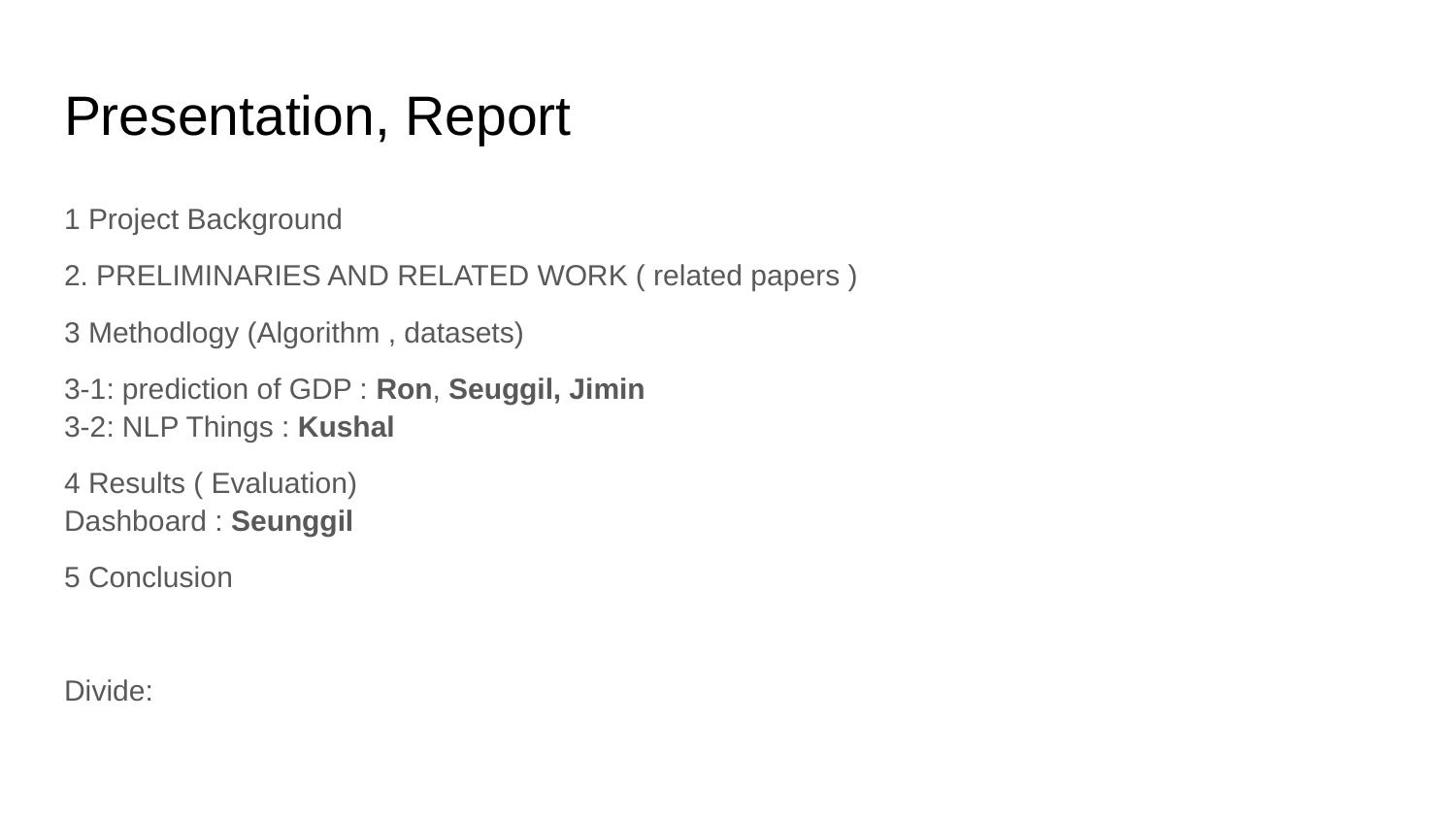

# Presentation, Report
1 Project Background
2. PRELIMINARIES AND RELATED WORK ( related papers )
3 Methodlogy (Algorithm , datasets)
3-1: prediction of GDP : Ron, Seuggil, Jimin
3-2: NLP Things : Kushal
4 Results ( Evaluation)
Dashboard : Seunggil
5 Conclusion

Divide: